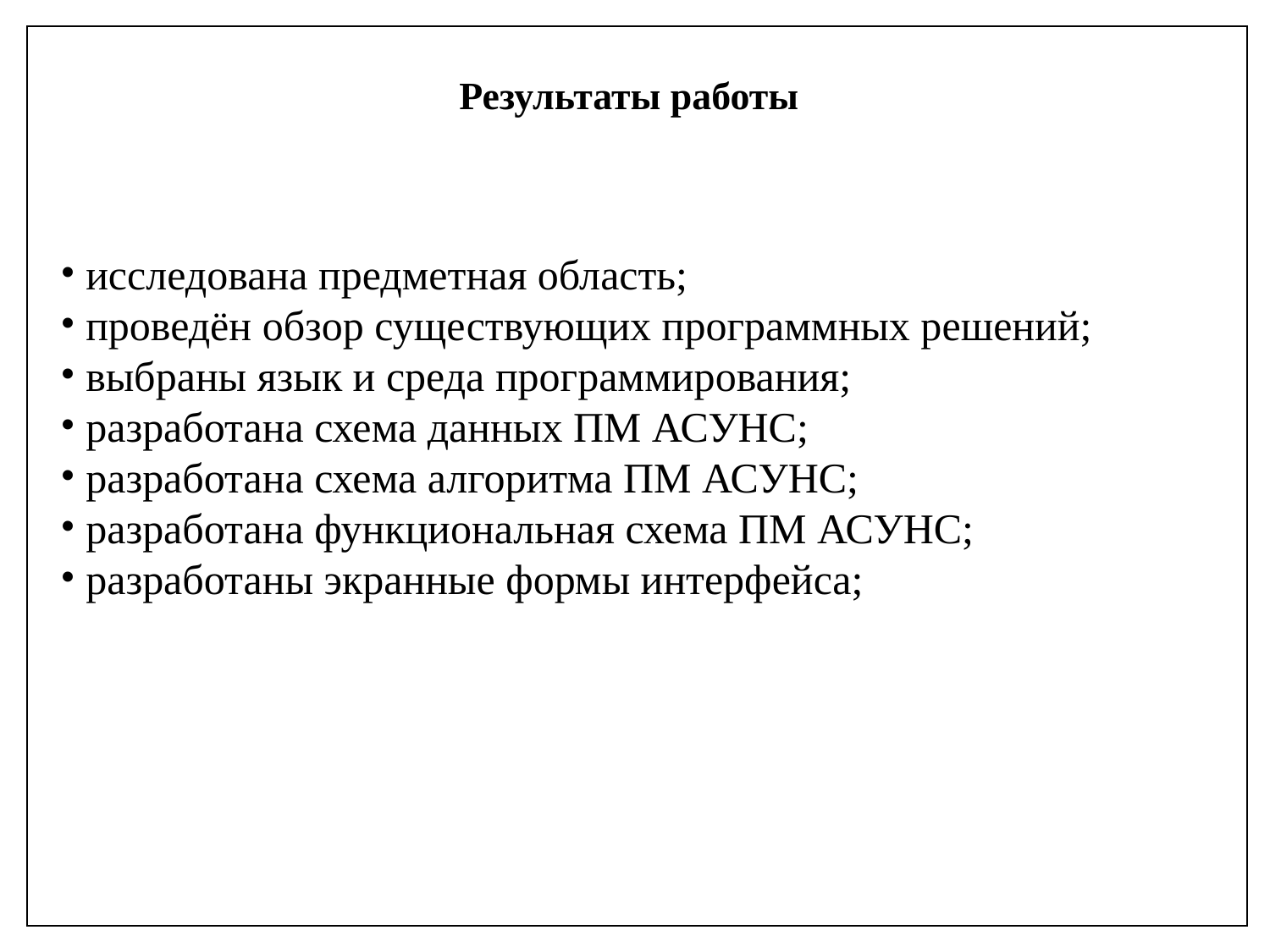

Результаты работы
 исследована предметная область;
 проведён обзор существующих программных решений;
 выбраны язык и среда программирования;
 разработана схема данных ПМ АСУНС;
 разработана схема алгоритма ПМ АСУНС;
 разработана функциональная схема ПМ АСУНС;
 разработаны экранные формы интерфейса;